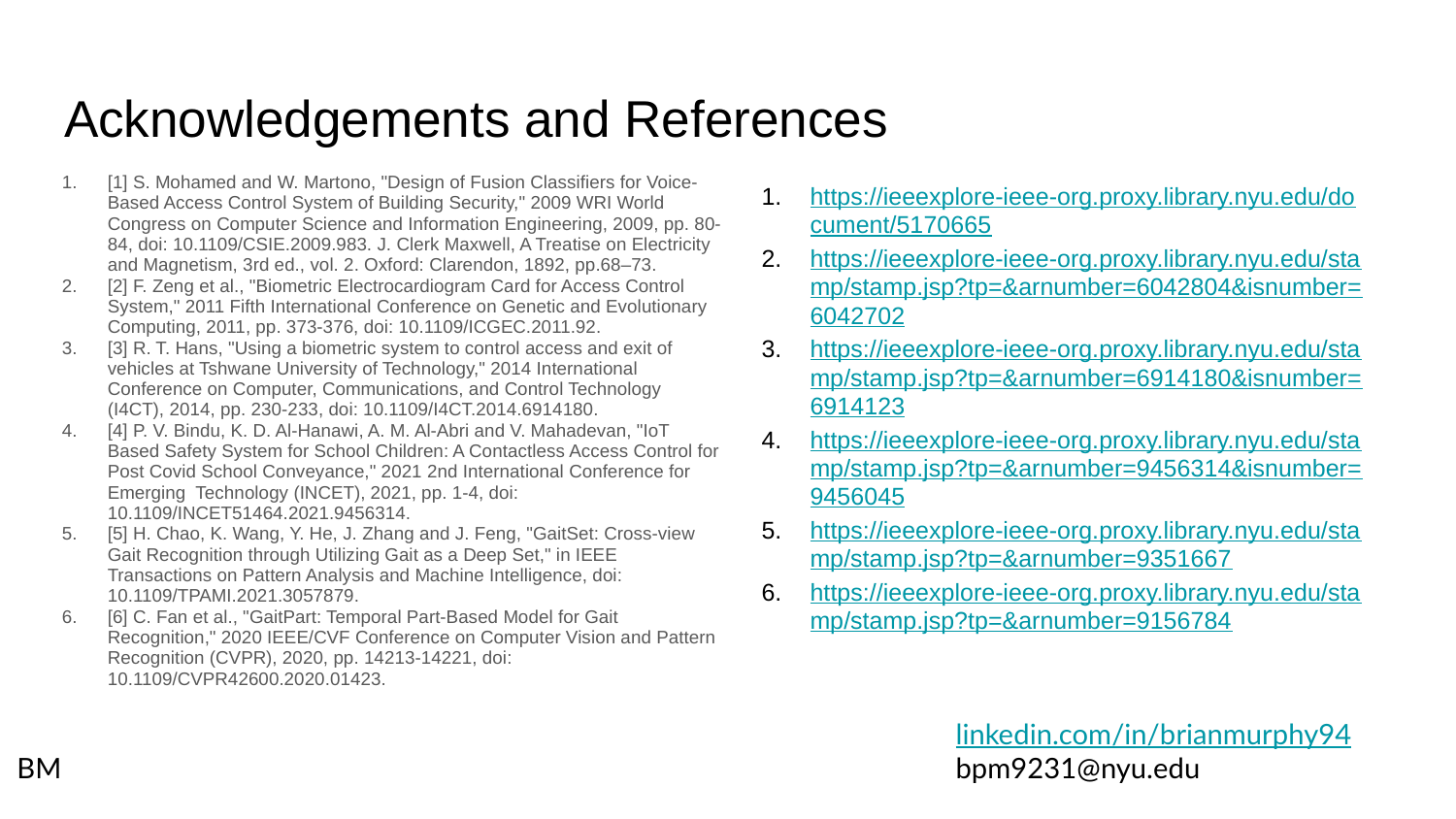

# Acknowledgements and References
[1] S. Mohamed and W. Martono, "Design of Fusion Classifiers for Voice- Based Access Control System of Building Security," 2009 WRI World Congress on Computer Science and Information Engineering, 2009, pp. 80-84, doi: 10.1109/CSIE.2009.983. J. Clerk Maxwell, A Treatise on Electricity and Magnetism, 3rd ed., vol. 2. Oxford: Clarendon, 1892, pp.68–73.
[2] F. Zeng et al., "Biometric Electrocardiogram Card for Access Control System," 2011 Fifth International Conference on Genetic and Evolutionary Computing, 2011, pp. 373-376, doi: 10.1109/ICGEC.2011.92.
[3] R. T. Hans, "Using a biometric system to control access and exit of vehicles at Tshwane University of Technology," 2014 International Conference on Computer, Communications, and Control Technology (I4CT), 2014, pp. 230-233, doi: 10.1109/I4CT.2014.6914180.
[4] P. V. Bindu, K. D. Al-Hanawi, A. M. Al-Abri and V. Mahadevan, "IoT Based Safety System for School Children: A Contactless Access Control for Post Covid School Conveyance," 2021 2nd International Conference for Emerging  Technology (INCET), 2021, pp. 1-4, doi: 10.1109/INCET51464.2021.9456314.
[5] H. Chao, K. Wang, Y. He, J. Zhang and J. Feng, "GaitSet: Cross-view Gait Recognition through Utilizing Gait as a Deep Set," in IEEE Transactions on Pattern Analysis and Machine Intelligence, doi: 10.1109/TPAMI.2021.3057879.
[6] C. Fan et al., "GaitPart: Temporal Part-Based Model for Gait Recognition," 2020 IEEE/CVF Conference on Computer Vision and Pattern Recognition (CVPR), 2020, pp. 14213-14221, doi: 10.1109/CVPR42600.2020.01423.
https://ieeexplore-ieee-org.proxy.library.nyu.edu/document/5170665
https://ieeexplore-ieee-org.proxy.library.nyu.edu/stamp/stamp.jsp?tp=&arnumber=6042804&isnumber=6042702
https://ieeexplore-ieee-org.proxy.library.nyu.edu/stamp/stamp.jsp?tp=&arnumber=6914180&isnumber=6914123
https://ieeexplore-ieee-org.proxy.library.nyu.edu/stamp/stamp.jsp?tp=&arnumber=9456314&isnumber=9456045
https://ieeexplore-ieee-org.proxy.library.nyu.edu/stamp/stamp.jsp?tp=&arnumber=9351667
https://ieeexplore-ieee-org.proxy.library.nyu.edu/stamp/stamp.jsp?tp=&arnumber=9156784
linkedin.com/in/brianmurphy94
bpm9231@nyu.edu
BM